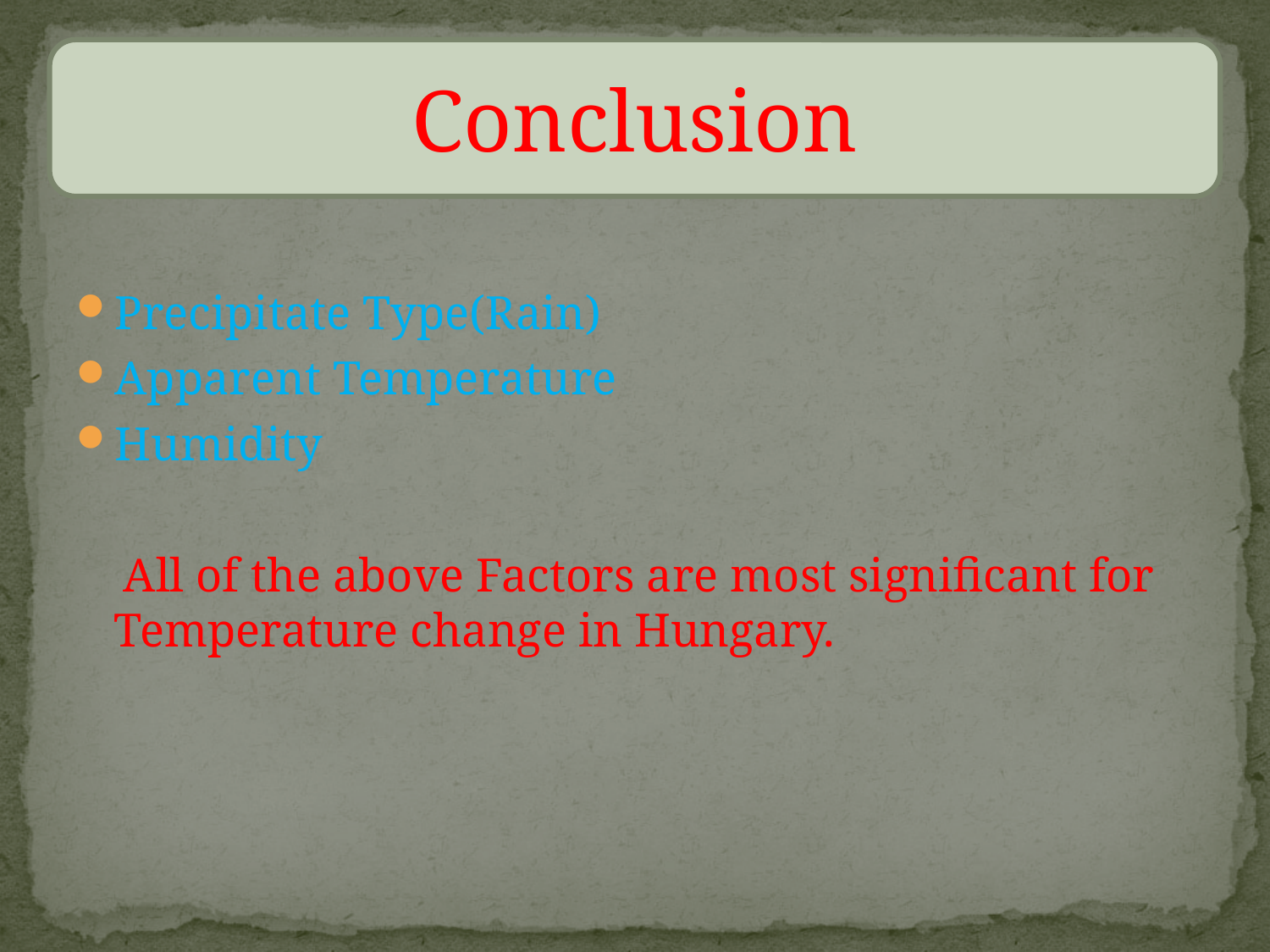

Conclusion

Precipitate Type(Rain)
Apparent Temperature
Humidity

    All of the above Factors are most significant for Temperature change in Hungary.